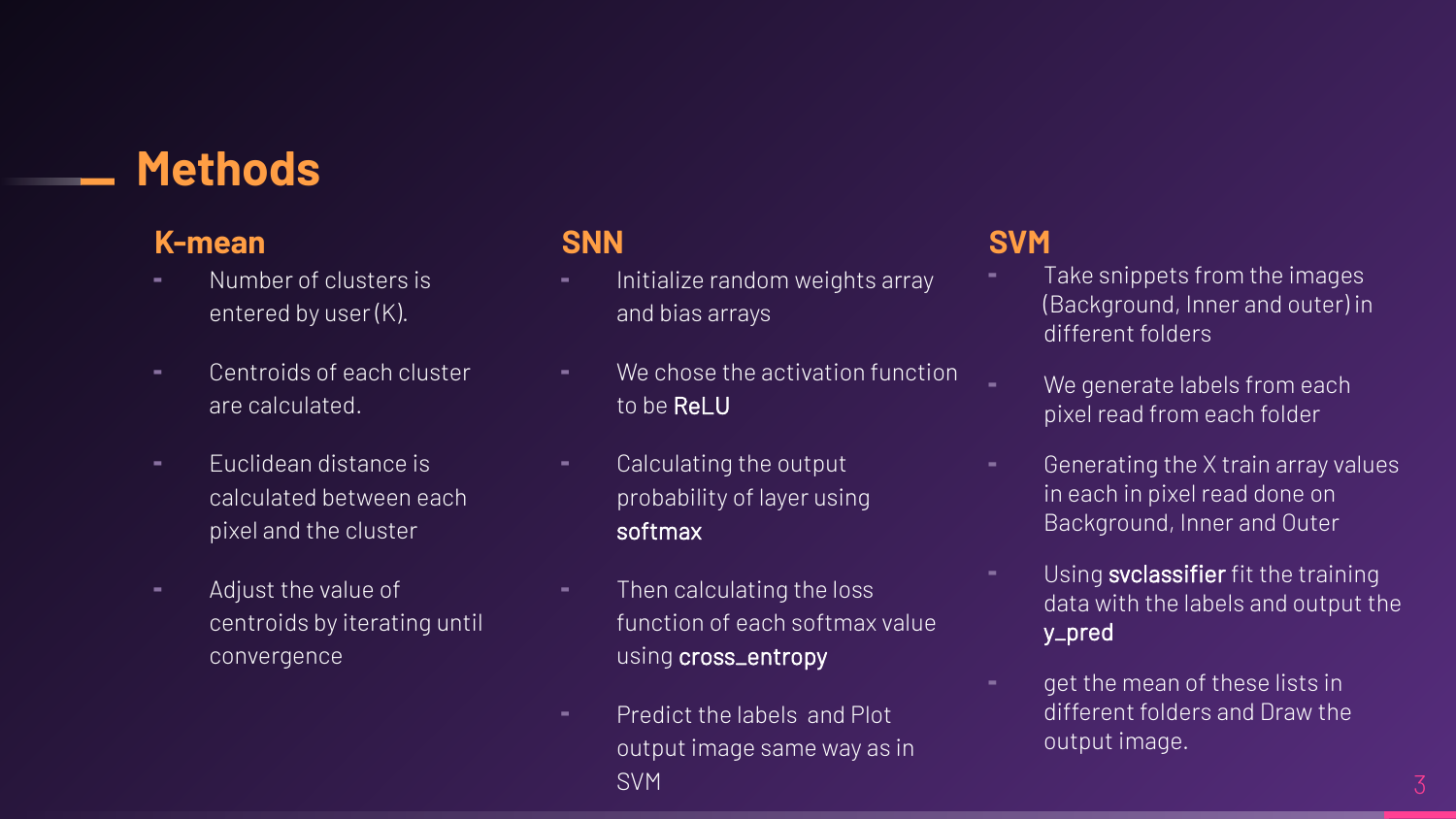

# Methods
K-mean
Number of clusters is entered by user (K).

Centroids of each cluster are calculated.

Euclidean distance is calculated between each pixel and the cluster

Adjust the value of centroids by iterating until convergence
SNN
Initialize random weights array and bias arrays

We chose the activation function to be ReLU

Calculating the output probability of layer using softmax

Then calculating the loss function of each softmax value using cross_entropy

Predict the labels  and Plot output image same way as in SVM

SVM
Take snippets from the images (Background, Inner and outer) in different folders

We generate labels from each pixel read from each folder

Generating the X train array values in each in pixel read done on Background, Inner and Outer

Using svclassifier fit the training data with the labels and output the y_pred

get the mean of these lists in different folders and Draw the output image.

3